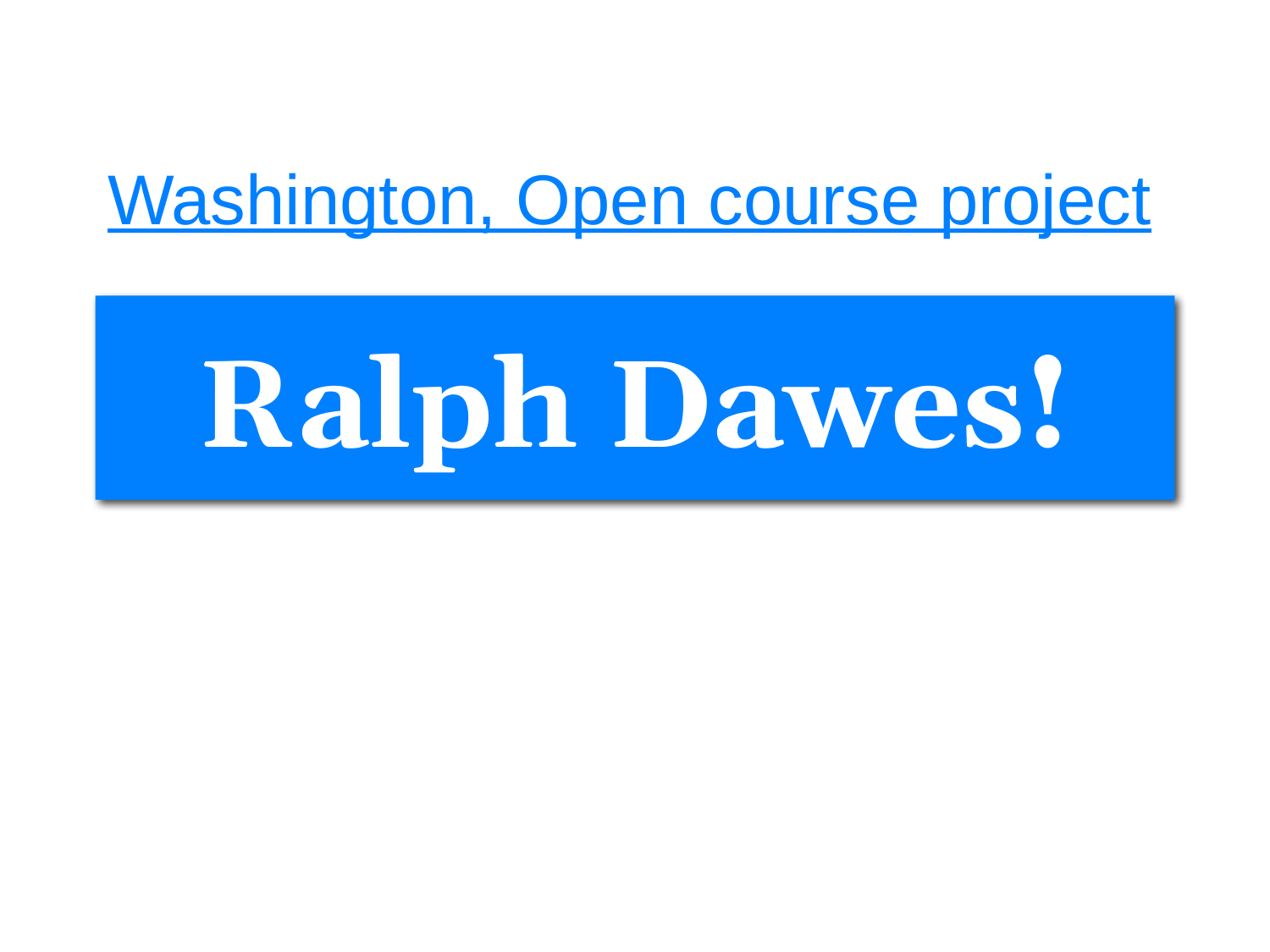

Washington, Open course project
# Ralph Dawes!